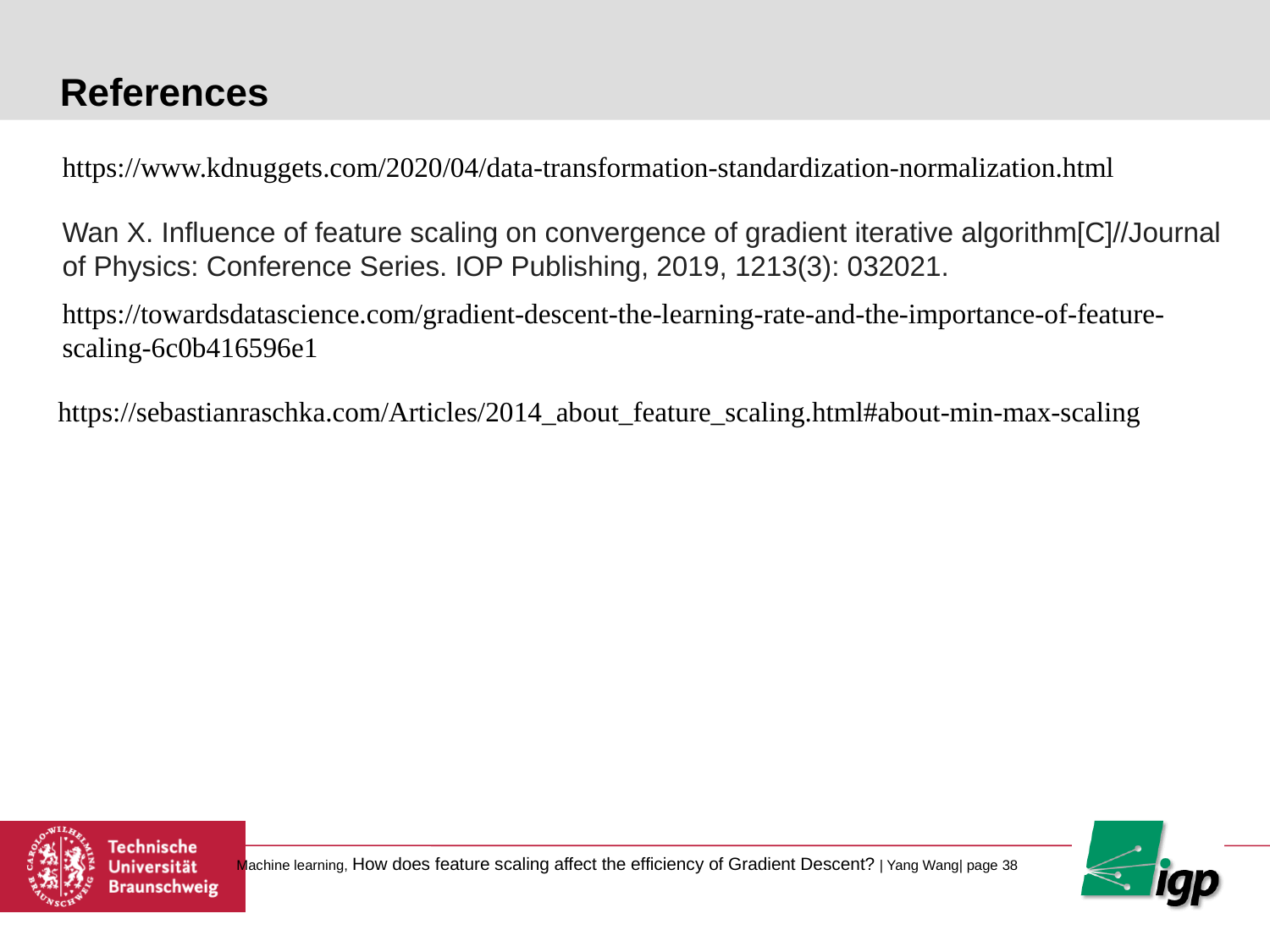

# References
https://www.kdnuggets.com/2020/04/data-transformation-standardization-normalization.html
Wan X. Influence of feature scaling on convergence of gradient iterative algorithm[C]//Journal of Physics: Conference Series. IOP Publishing, 2019, 1213(3): 032021.
https://towardsdatascience.com/gradient-descent-the-learning-rate-and-the-importance-of-feature-scaling-6c0b416596e1
https://sebastianraschka.com/Articles/2014_about_feature_scaling.html#about-min-max-scaling